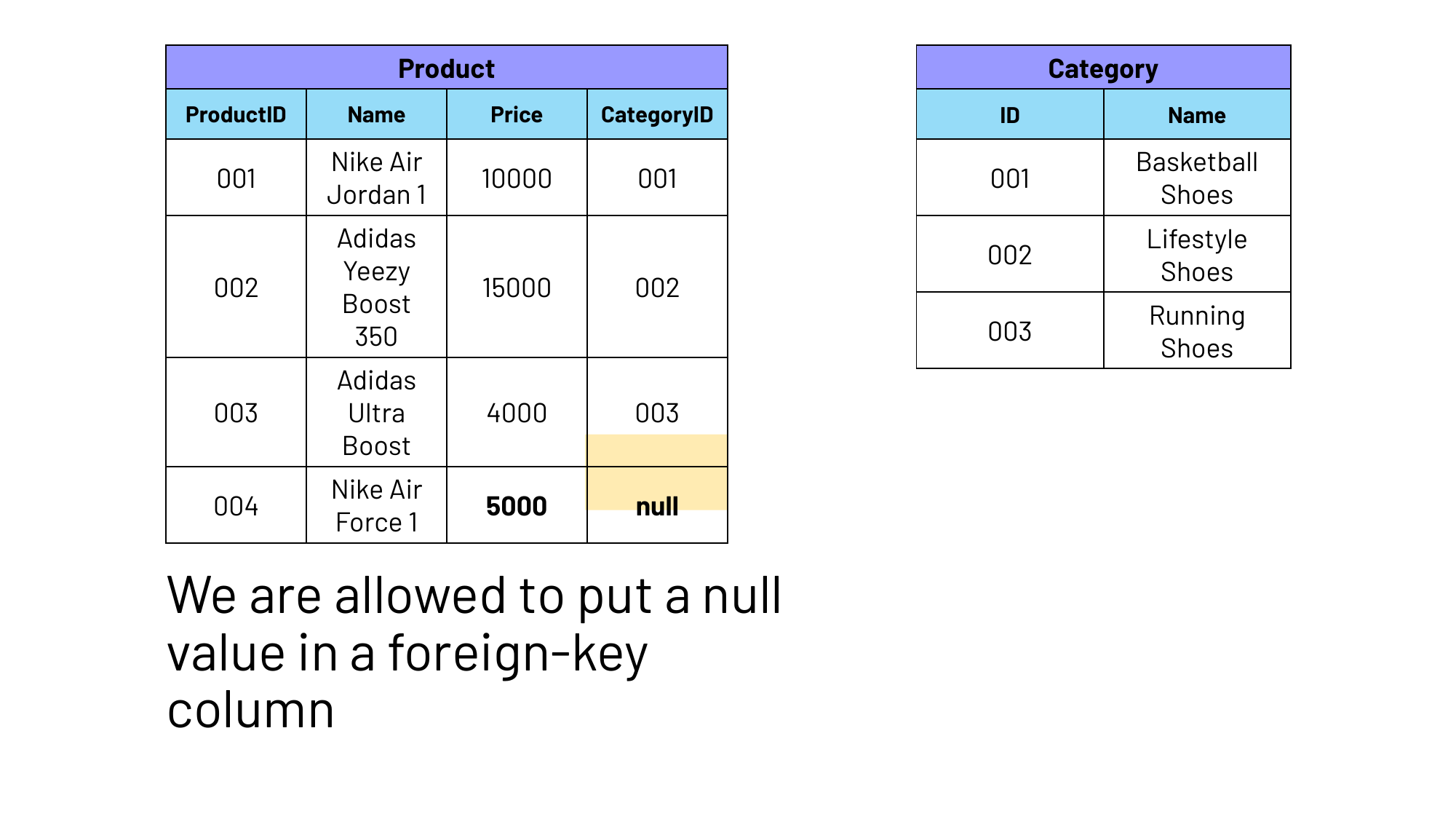

| Product |  |  |  |
| --- | --- | --- | --- |
| ProductID | Name | Price | CategoryID |
| 001 | Nike Air Jordan 1 | 10000 | 001 |
| 002 | Adidas Yeezy Boost 350 | 15000 | 002 |
| 003 | Adidas Ultra Boost | 4000 | 003 |
| 004 | Nike Air Force 1 | 5000 | null |
| Category |  |
| --- | --- |
| ID | Name |
| 001 | Basketball Shoes |
| 002 | Lifestyle Shoes |
| 003 | Running Shoes |

We are allowed to put a null value in a foreign-key column